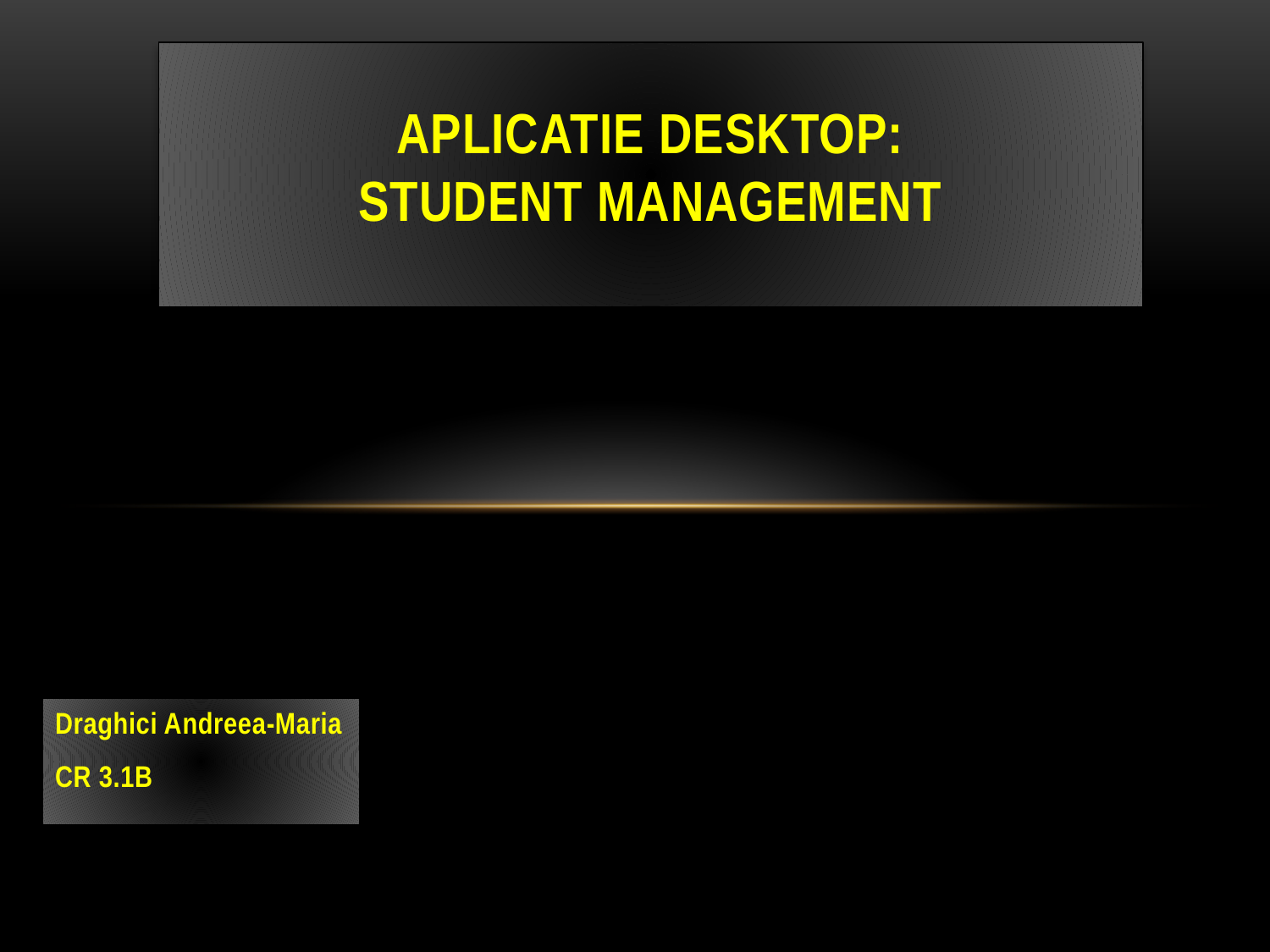

# Aplicatie desktop: Student Management
Draghici Andreea-Maria
CR 3.1B